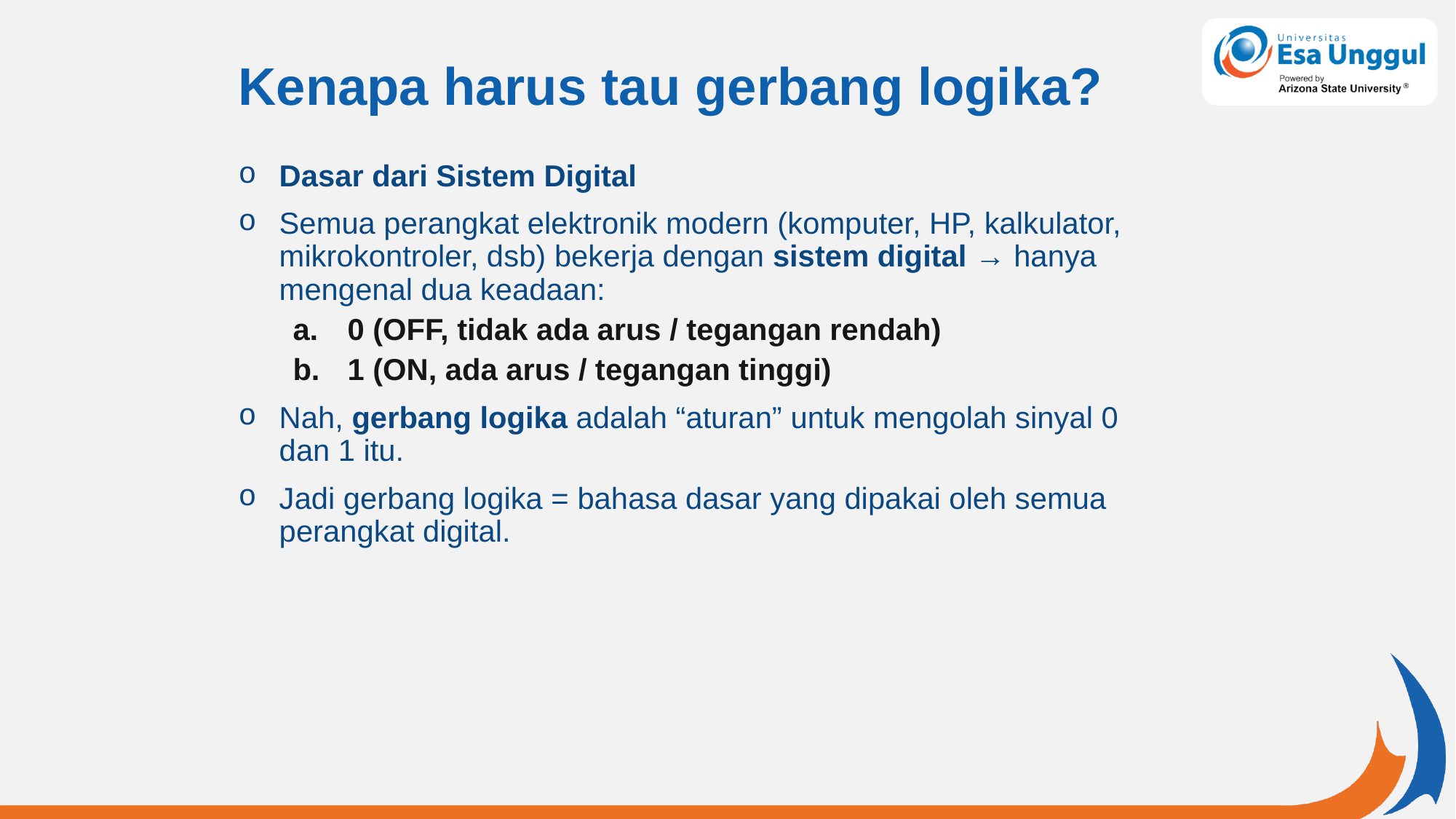

# Kenapa harus tau gerbang logika?
Dasar dari Sistem Digital
Semua perangkat elektronik modern (komputer, HP, kalkulator, mikrokontroler, dsb) bekerja dengan sistem digital → hanya mengenal dua keadaan:
0 (OFF, tidak ada arus / tegangan rendah)
1 (ON, ada arus / tegangan tinggi)
Nah, gerbang logika adalah “aturan” untuk mengolah sinyal 0 dan 1 itu.
Jadi gerbang logika = bahasa dasar yang dipakai oleh semua perangkat digital.